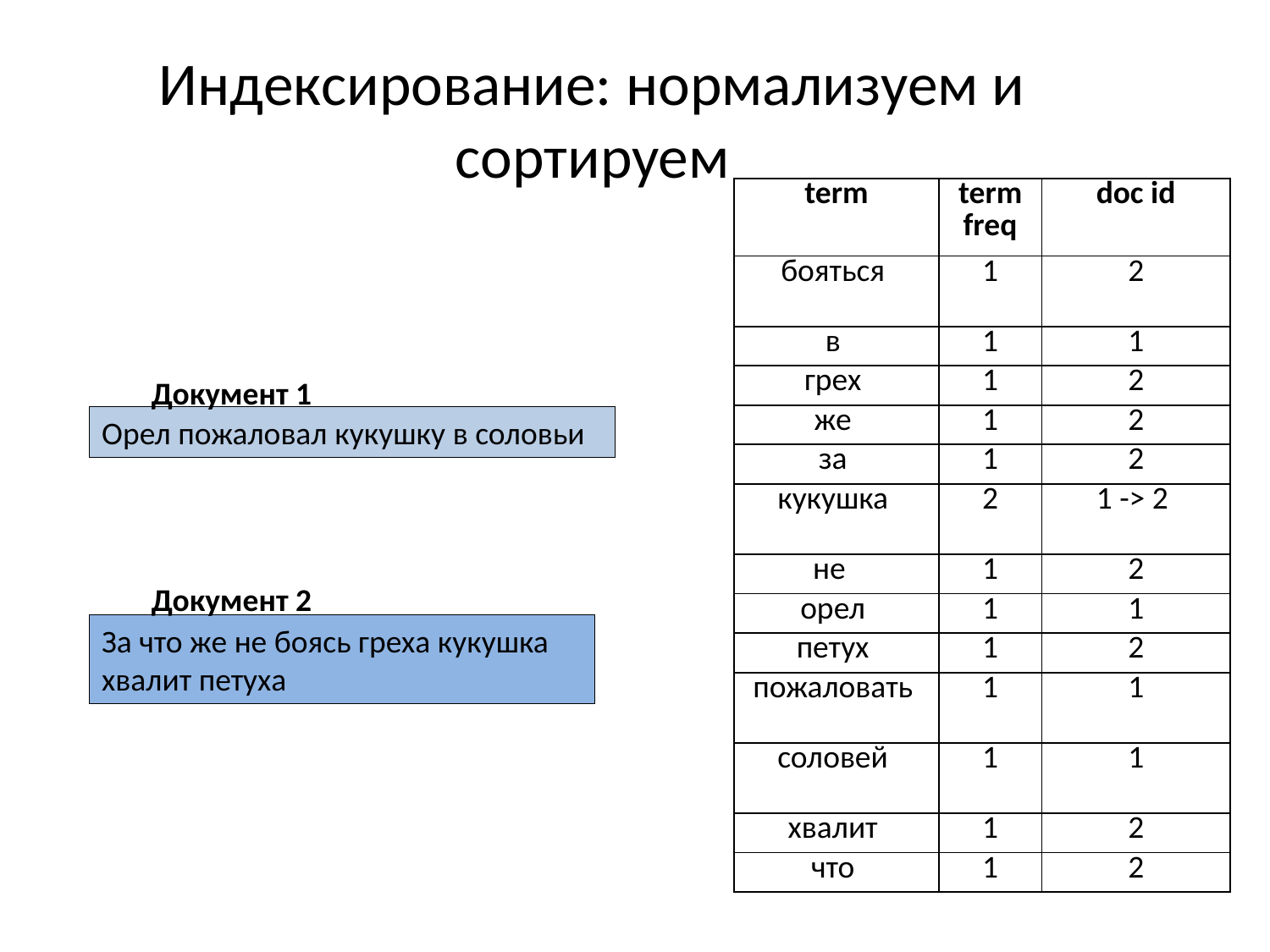

# Индексирование: нормализуем и сортируем
| term | term freq | doc id |
| --- | --- | --- |
| бояться | 1 | 2 |
| в | 1 | 1 |
| грех | 1 | 2 |
| же | 1 | 2 |
| за | 1 | 2 |
| кукушка | 2 | 1 -> 2 |
| не | 1 | 2 |
| орел | 1 | 1 |
| петух | 1 | 2 |
| пожаловать | 1 | 1 |
| соловей | 1 | 1 |
| хвалит | 1 | 2 |
| что | 1 | 2 |
Документ 1
Орел пожаловал кукушку в соловьи
Документ 2
За что же не боясь греха кукушка хвалит петуха